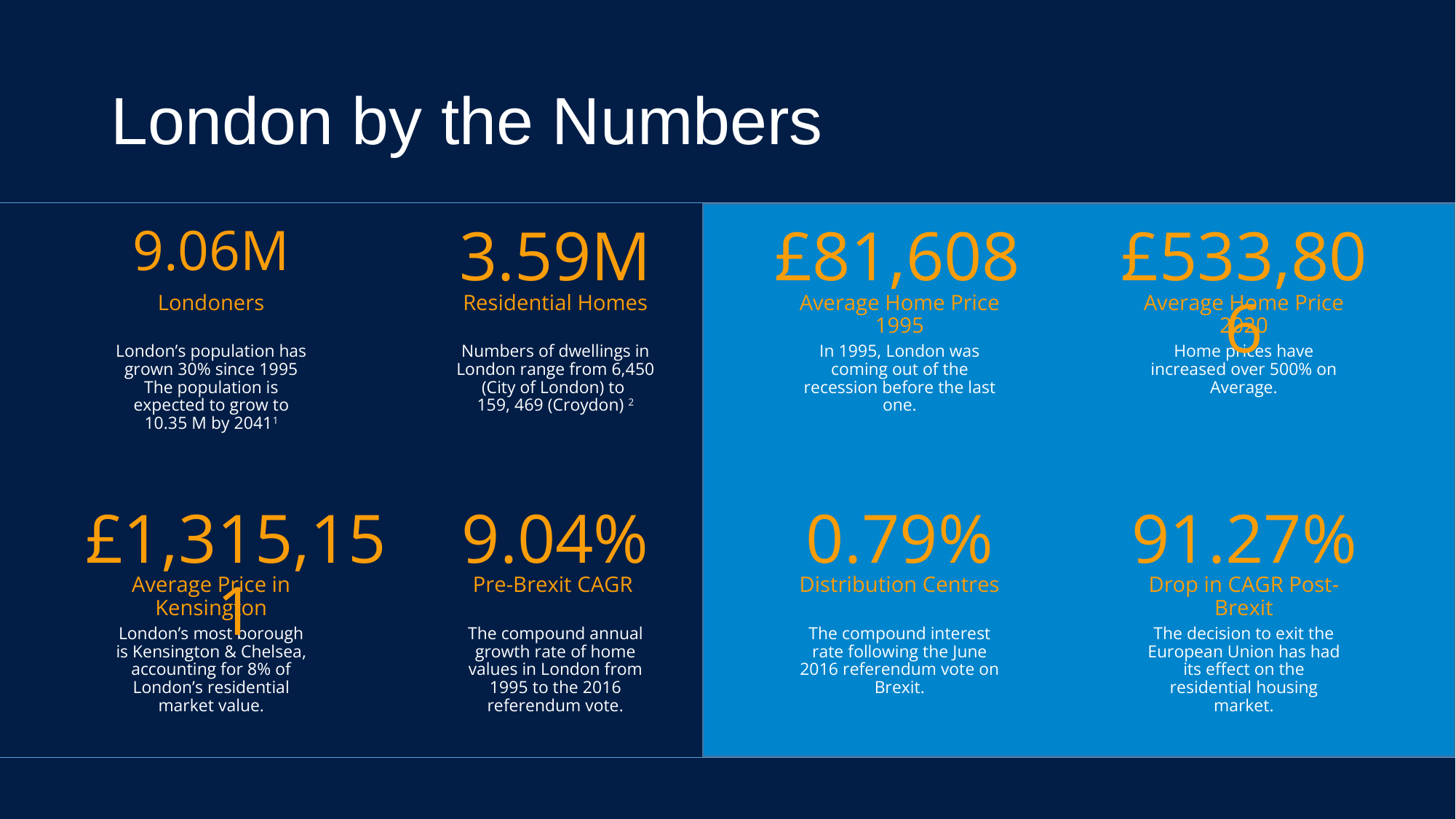

# London by the Numbers
9.06M
3.59M
£81,608
£533,806
Average Home Price 2020
Londoners
Residential Homes
Average Home Price 1995
London’s population has grown 30% since 1995 The population is expected to grow to 10.35 M by 20411
Numbers of dwellings in London range from 6,450 (City of London) to
159, 469 (Croydon) 2

In 1995, London was coming out of the recession before the last one.

Home prices have increased over 500% on Average.

£1,315,151
9.04%
0.79%
91.27%
Drop in CAGR Post-Brexit
Average Price in Kensington
Pre-Brexit CAGR
Distribution Centres
London’s most borough is Kensington & Chelsea, accounting for 8% of London’s residential market value.

The compound annual growth rate of home values in London from 1995 to the 2016 referendum vote.

The compound interest rate following the June 2016 referendum vote on Brexit.
The decision to exit the European Union has had its effect on the residential housing market.